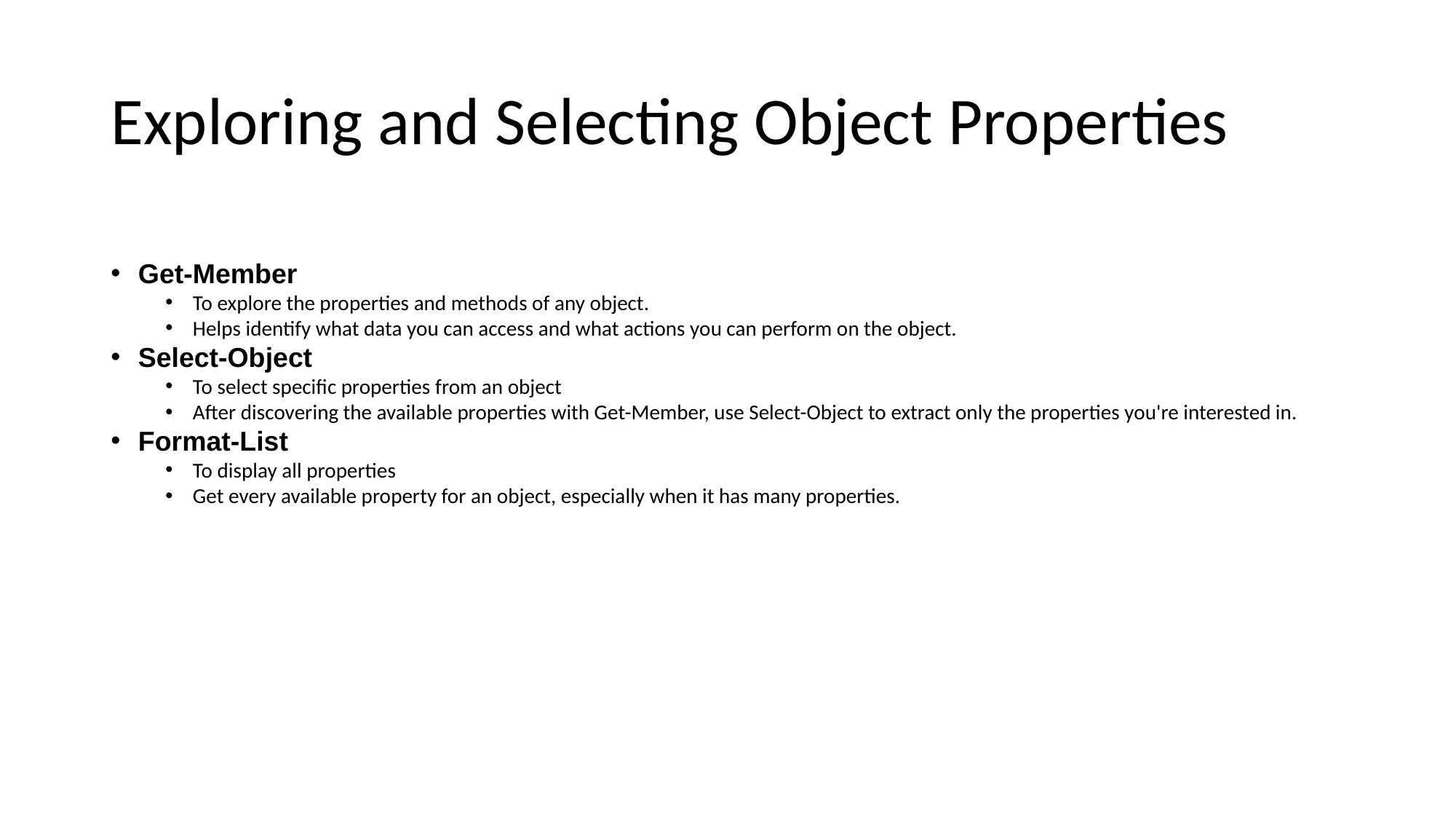

# Exploring and Selecting Object Properties

Get-Member
To explore the properties and methods of any object.
Helps identify what data you can access and what actions you can perform on the object.
Select-Object
To select specific properties from an object
After discovering the available properties with Get-Member, use Select-Object to extract only the properties you're interested in.
Format-List
To display all properties
Get every available property for an object, especially when it has many properties.